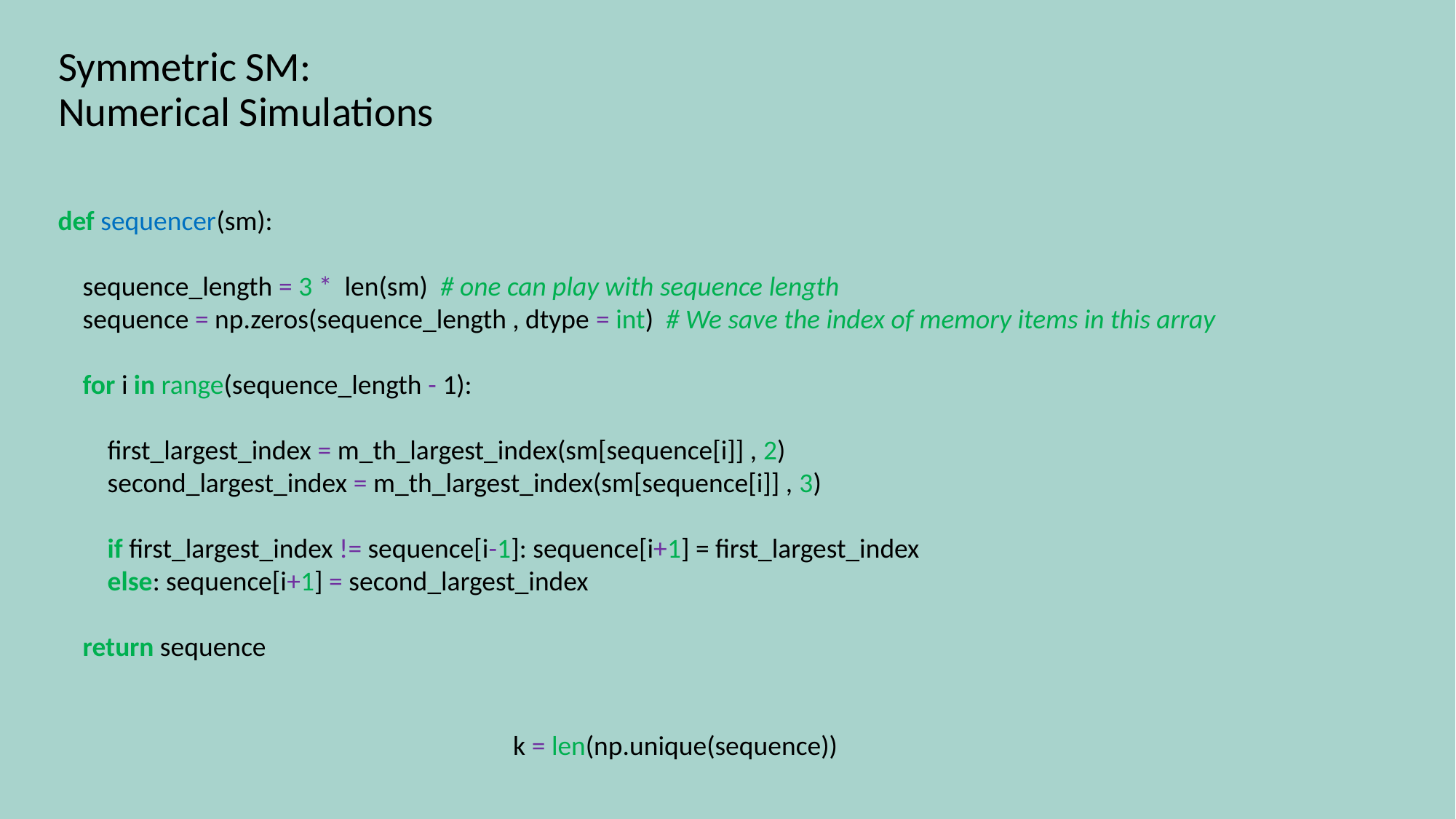

# Symmetric SM: Numerical Simulations
def sequencer(sm):

    sequence_length = 3 *  len(sm)  # one can play with sequence length
    sequence = np.zeros(sequence_length , dtype = int)  # We save the index of memory items in this array

    for i in range(sequence_length - 1):

        first_largest_index = m_th_largest_index(sm[sequence[i]] , 2)
        second_largest_index = m_th_largest_index(sm[sequence[i]] , 3)

        if first_largest_index != sequence[i-1]: sequence[i+1] = first_largest_index
        else: sequence[i+1] = second_largest_index

    return sequence
k = len(np.unique(sequence))